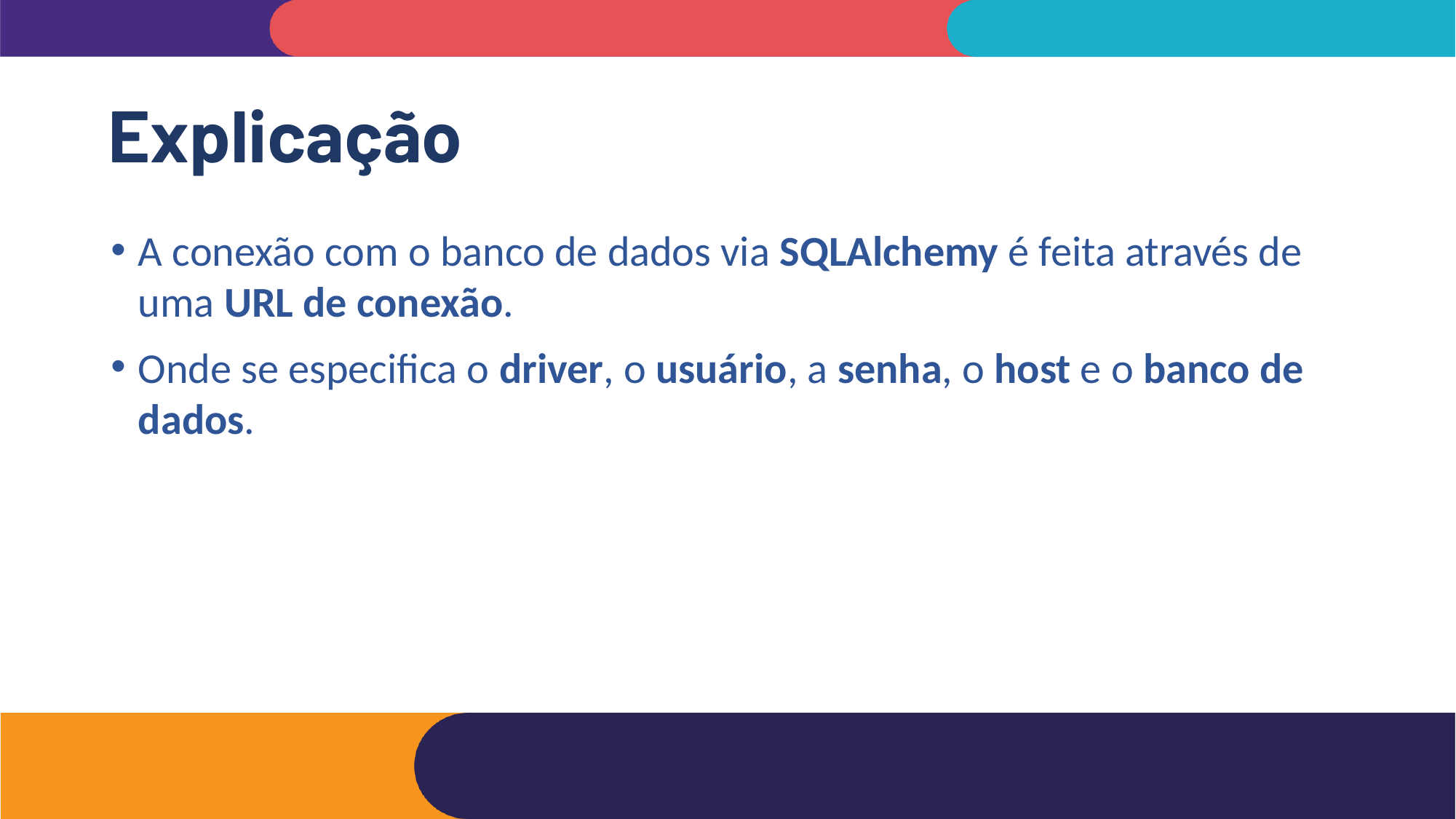

# Explicação
A conexão com o banco de dados via SQLAlchemy é feita através de uma URL de conexão.
Onde se especifica o driver, o usuário, a senha, o host e o banco de dados.